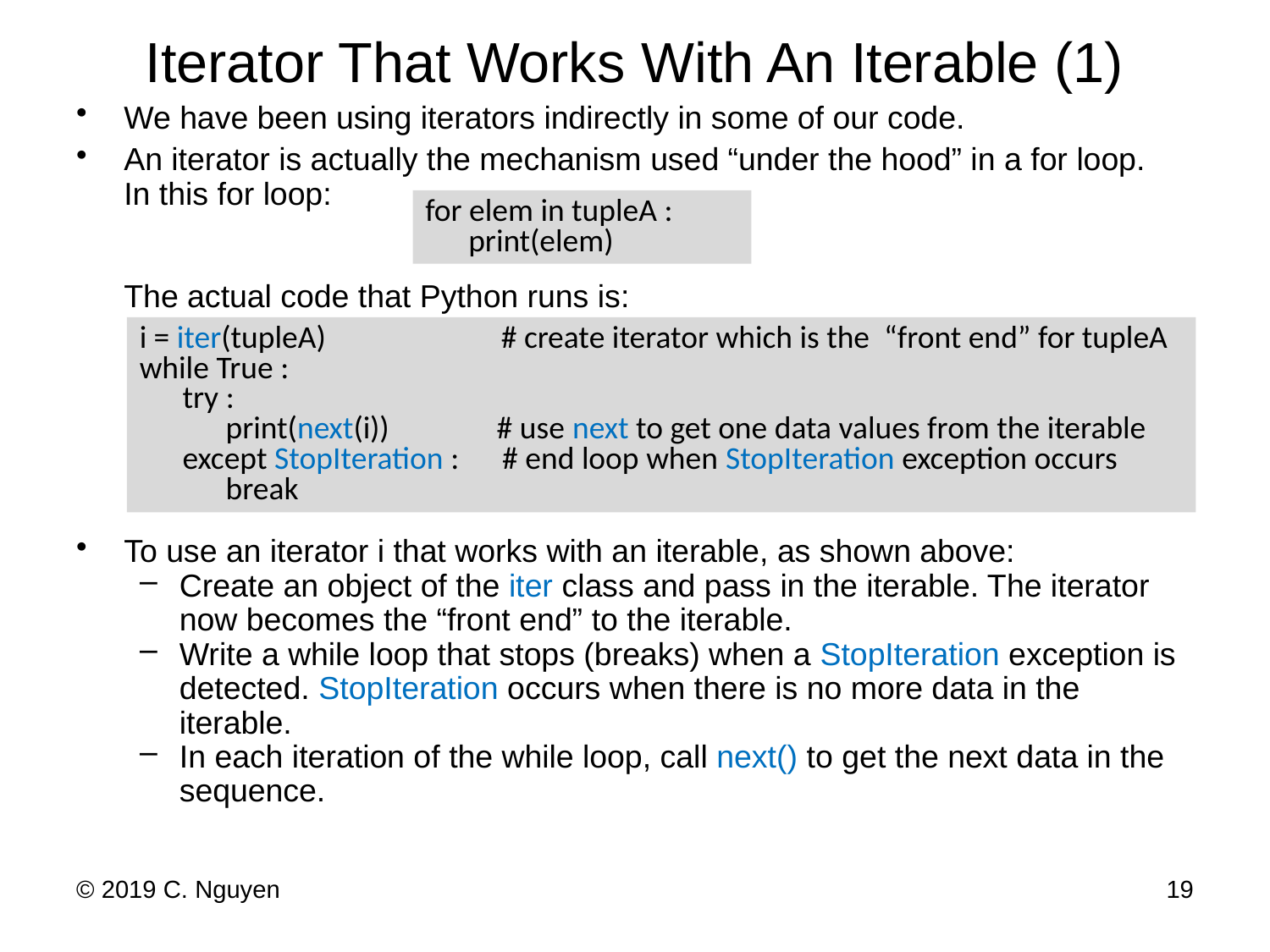

# Iterator That Works With An Iterable (1)
We have been using iterators indirectly in some of our code.
An iterator is actually the mechanism used “under the hood” in a for loop.
In this for loop:

	The actual code that Python runs is:

To use an iterator i that works with an iterable, as shown above:
Create an object of the iter class and pass in the iterable. The iterator now becomes the “front end” to the iterable.
Write a while loop that stops (breaks) when a StopIteration exception is detected. StopIteration occurs when there is no more data in the iterable.
In each iteration of the while loop, call next() to get the next data in the sequence.
for elem in tupleA :
      print(elem)
i = iter(tupleA)       	               # create iterator which is the  “front end” for tupleA
while True :
      try :
            print(next(i))               # use next to get one data values from the iterable
      except StopIteration :      # end loop when StopIteration exception occurs
            break
© 2019 C. Nguyen
19